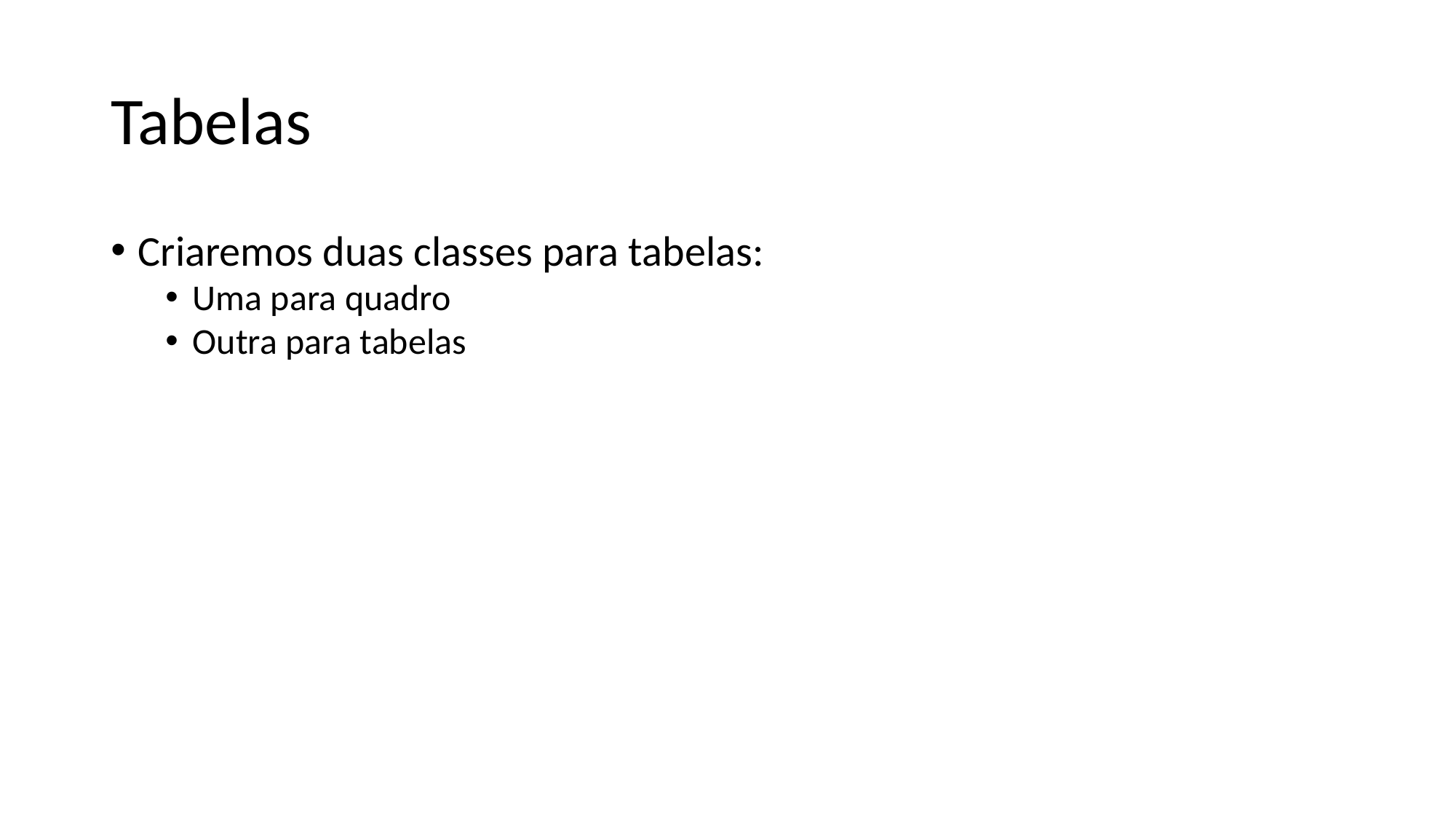

# Tabelas
Criaremos duas classes para tabelas:
Uma para quadro
Outra para tabelas